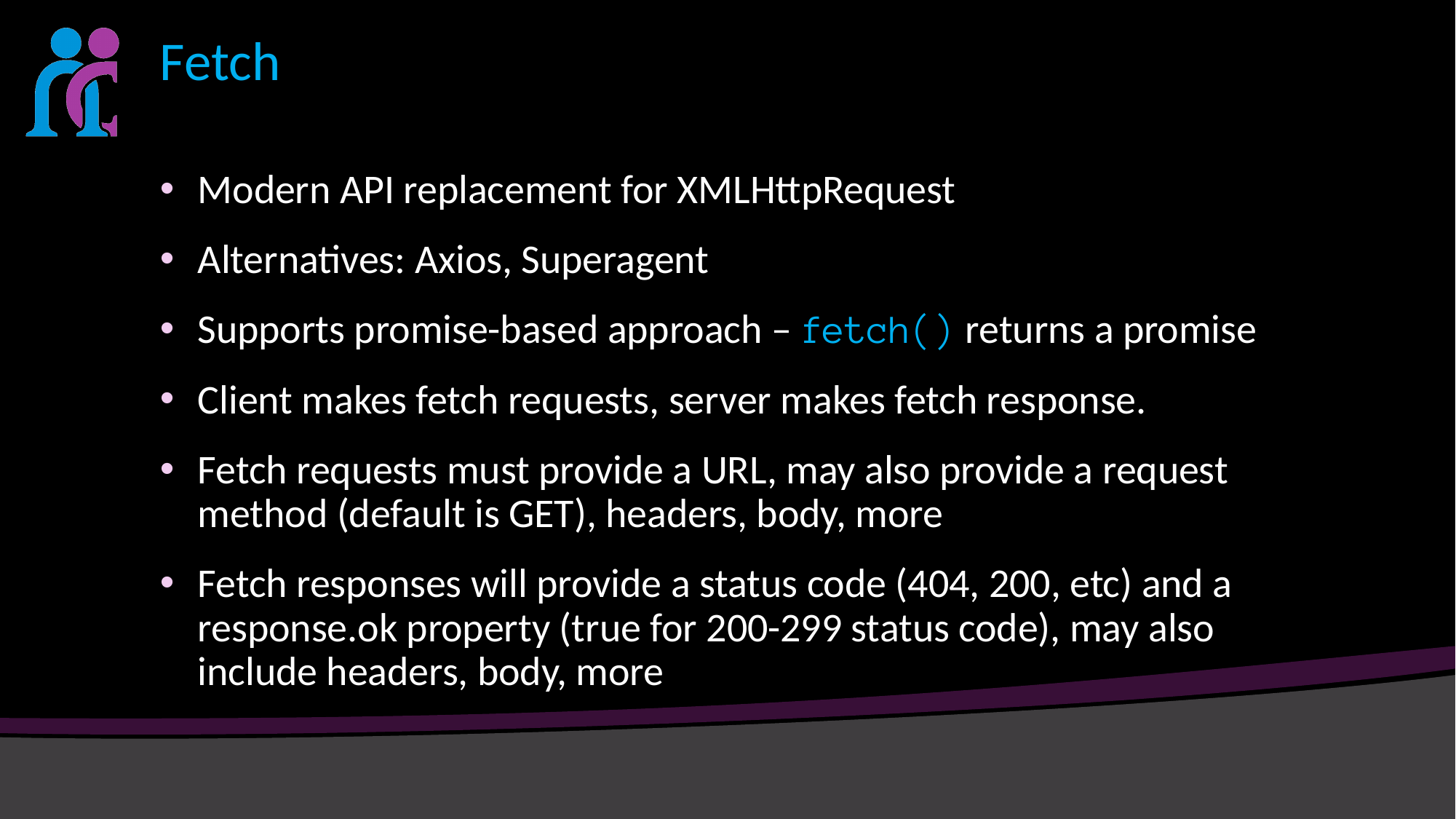

# Fetch
Modern API replacement for XMLHttpRequest
Alternatives: Axios, Superagent
Supports promise-based approach – fetch() returns a promise
Client makes fetch requests, server makes fetch response.
Fetch requests must provide a URL, may also provide a request method (default is GET), headers, body, more
Fetch responses will provide a status code (404, 200, etc) and a response.ok property (true for 200-299 status code), may also include headers, body, more